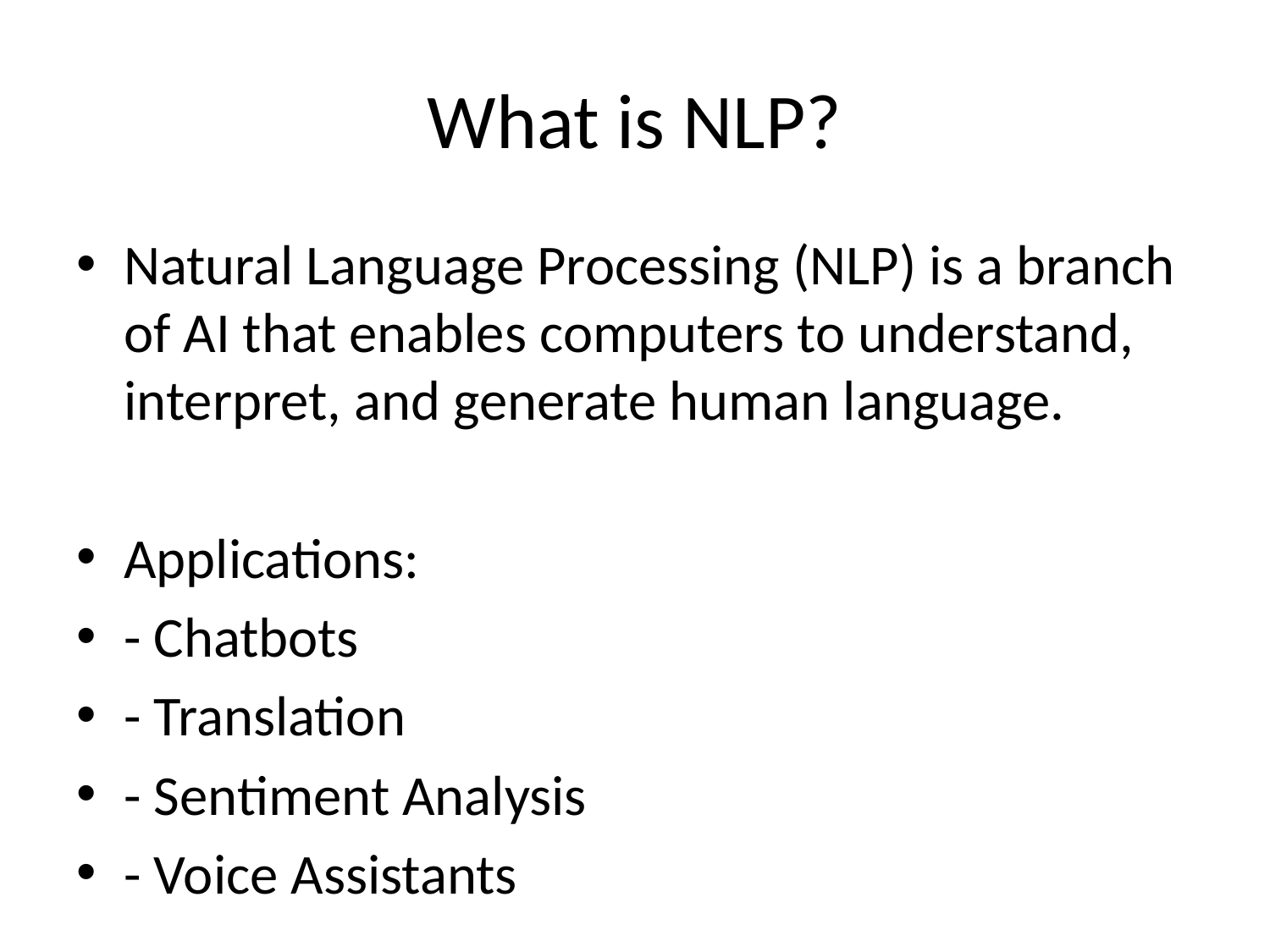

# What is NLP?
Natural Language Processing (NLP) is a branch of AI that enables computers to understand, interpret, and generate human language.

Applications:
- Chatbots
- Translation
- Sentiment Analysis
- Voice Assistants